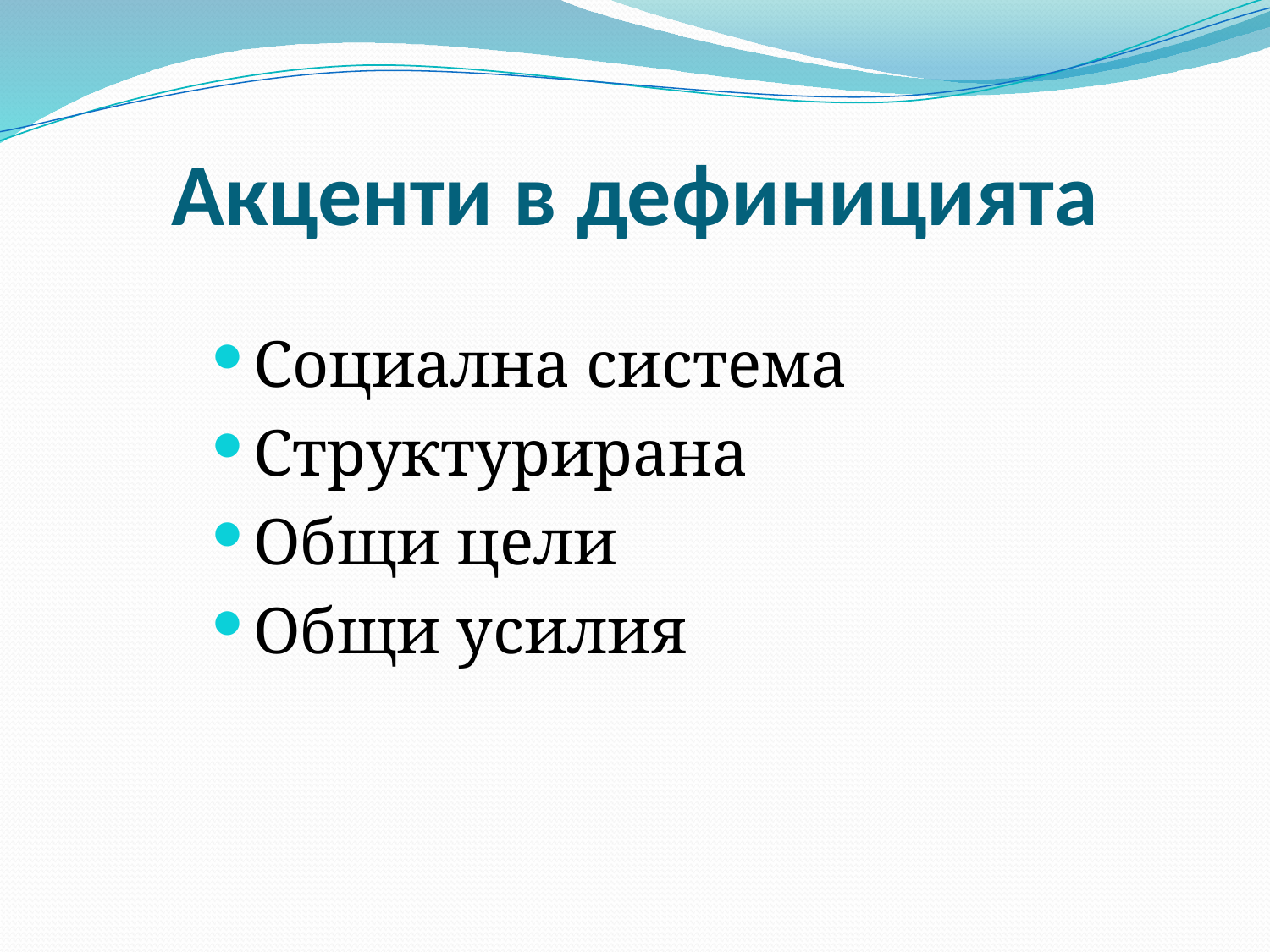

# Акценти в дефиницията
Социална система
Структурирана
Общи цели
Общи усилия